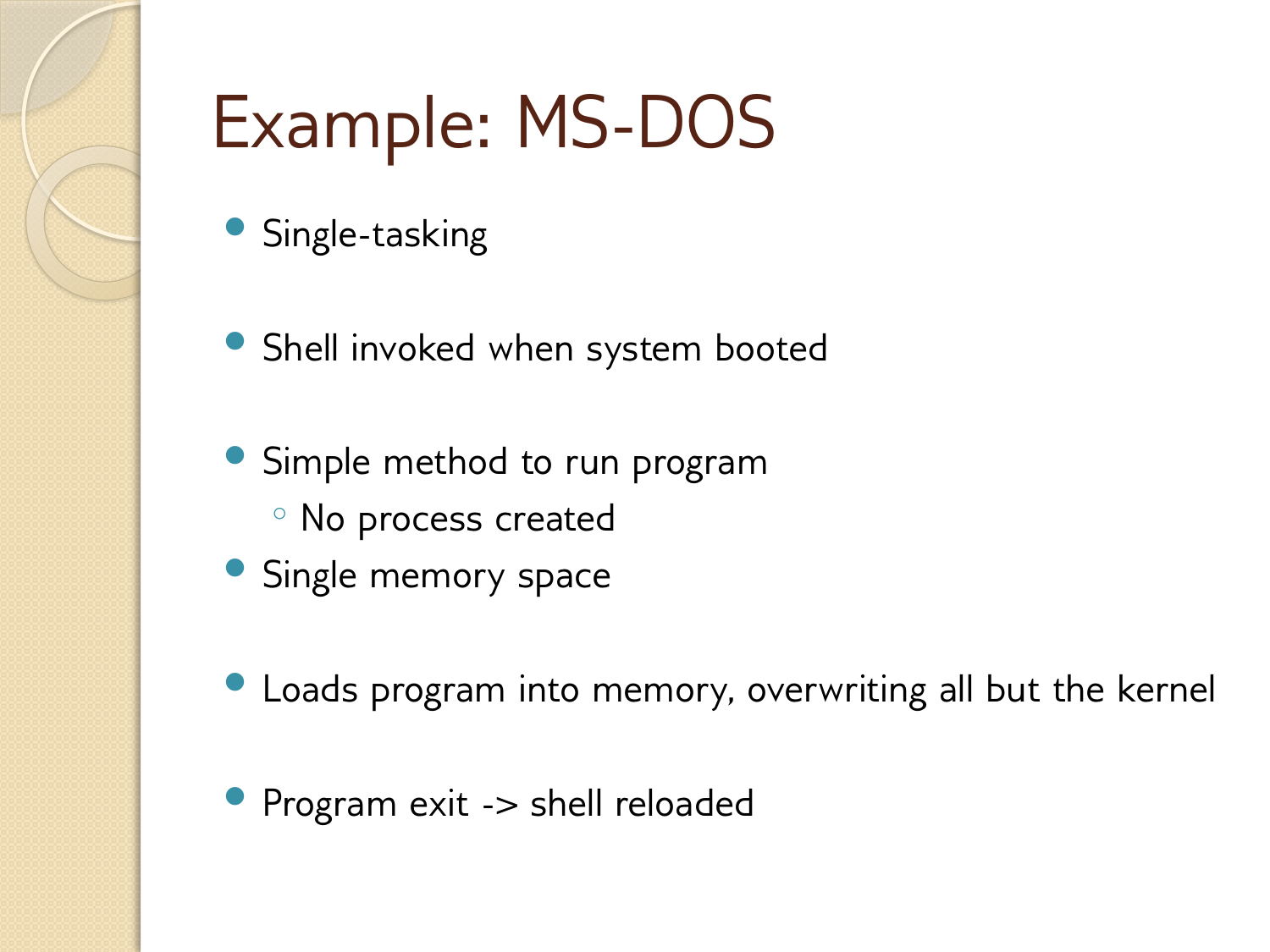

# Example: MS-DOS
Single-tasking

Shell invoked when system booted

Simple method to run program
No process created
Single memory space

Loads program into memory, overwriting all but the kernel

Program exit -> shell reloaded